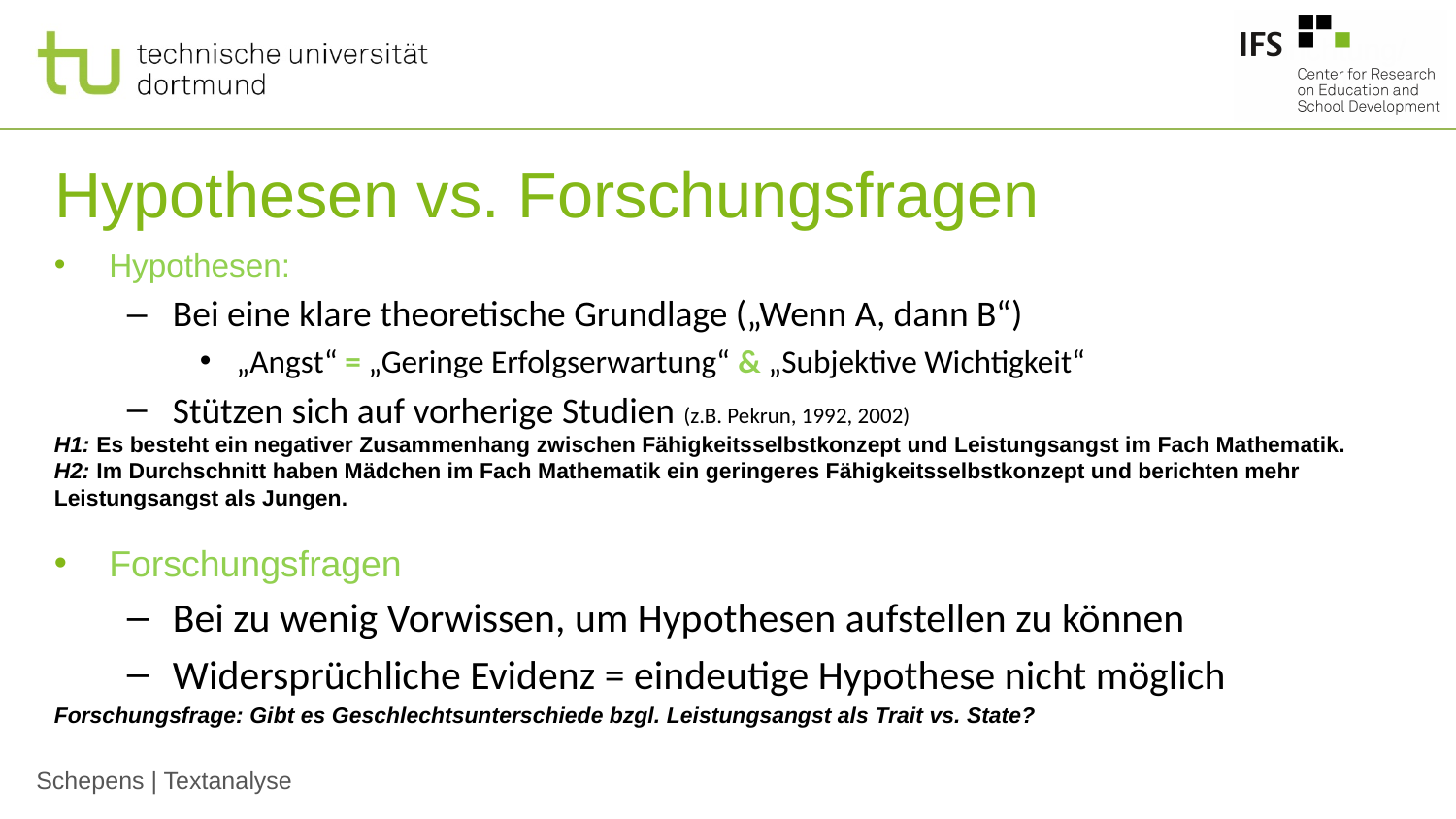

# Hypothesen vs. Forschungsfragen
Hypothesen:
Bei eine klare theoretische Grundlage („Wenn A, dann B“)
„Angst“ = „Geringe Erfolgserwartung“ & „Subjektive Wichtigkeit“
Stützen sich auf vorherige Studien (z.B. Pekrun, 1992, 2002)
H1: Es besteht ein negativer Zusammenhang zwischen Fähigkeitsselbstkonzept und Leistungsangst im Fach Mathematik.
H2: Im Durchschnitt haben Mädchen im Fach Mathematik ein geringeres Fähigkeitsselbstkonzept und berichten mehr Leistungsangst als Jungen.

Forschungsfragen
Bei zu wenig Vorwissen, um Hypothesen aufstellen zu können
Widersprüchliche Evidenz = eindeutige Hypothese nicht möglich
Forschungsfrage: Gibt es Geschlechtsunterschiede bzgl. Leistungsangst als Trait vs. State?